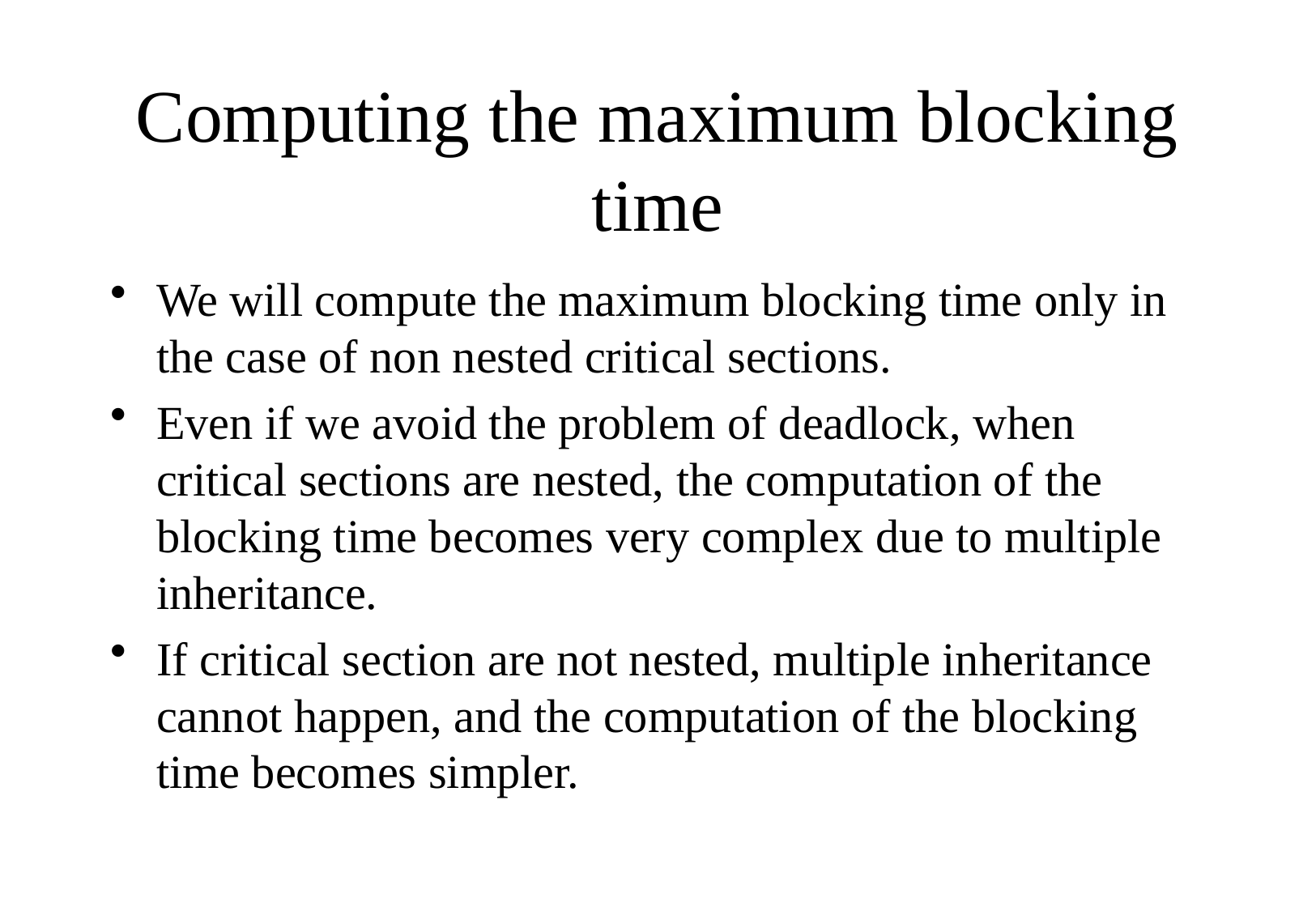

# Computing the maximum blocking time
We will compute the maximum blocking time only in the case of non nested critical sections.
Even if we avoid the problem of deadlock, when critical sections are nested, the computation of the blocking time becomes very complex due to multiple inheritance.
If critical section are not nested, multiple inheritance cannot happen, and the computation of the blocking time becomes simpler.